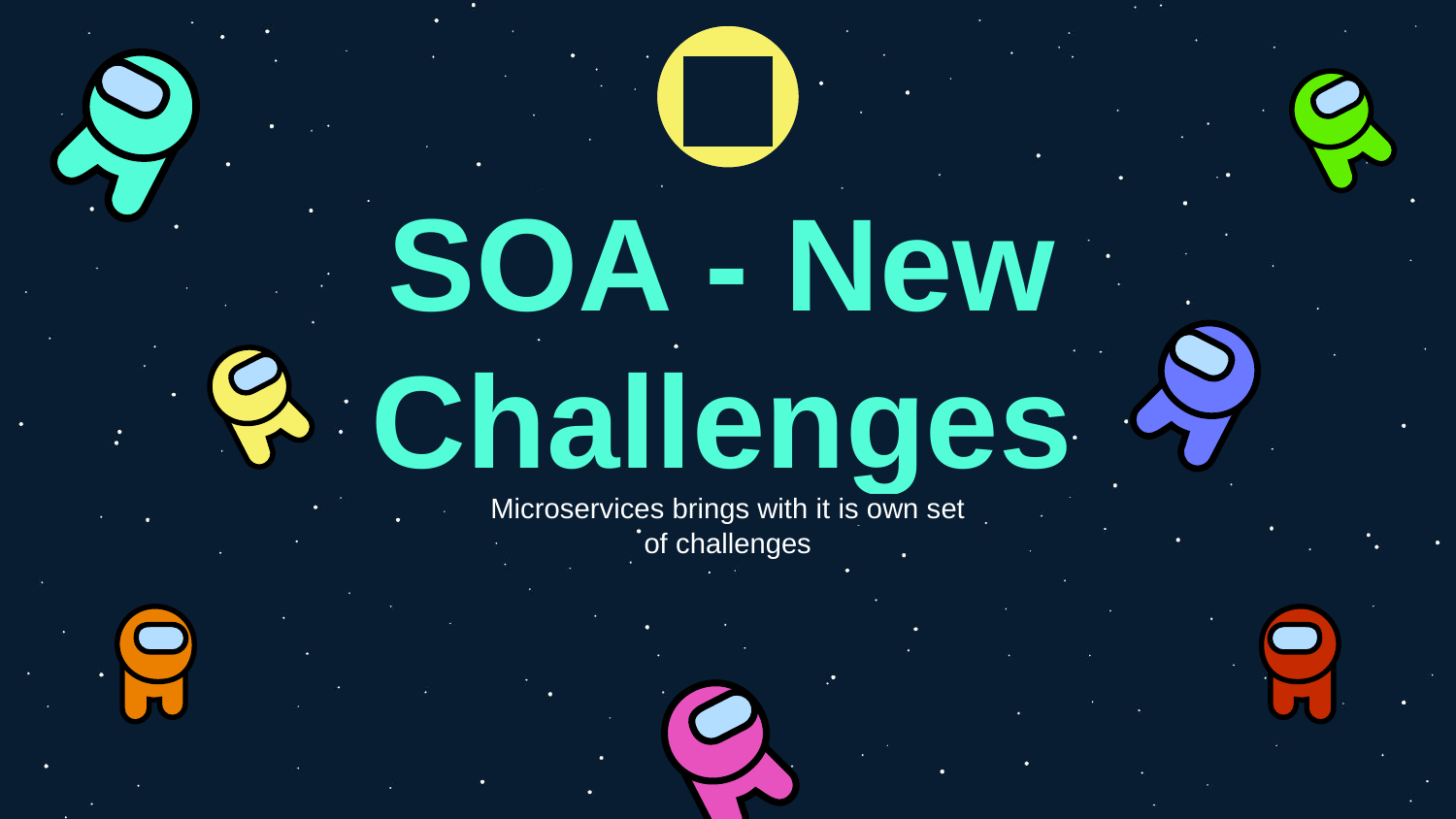

05

# SOA - New Challenges

Microservices brings with it is own set of challenges